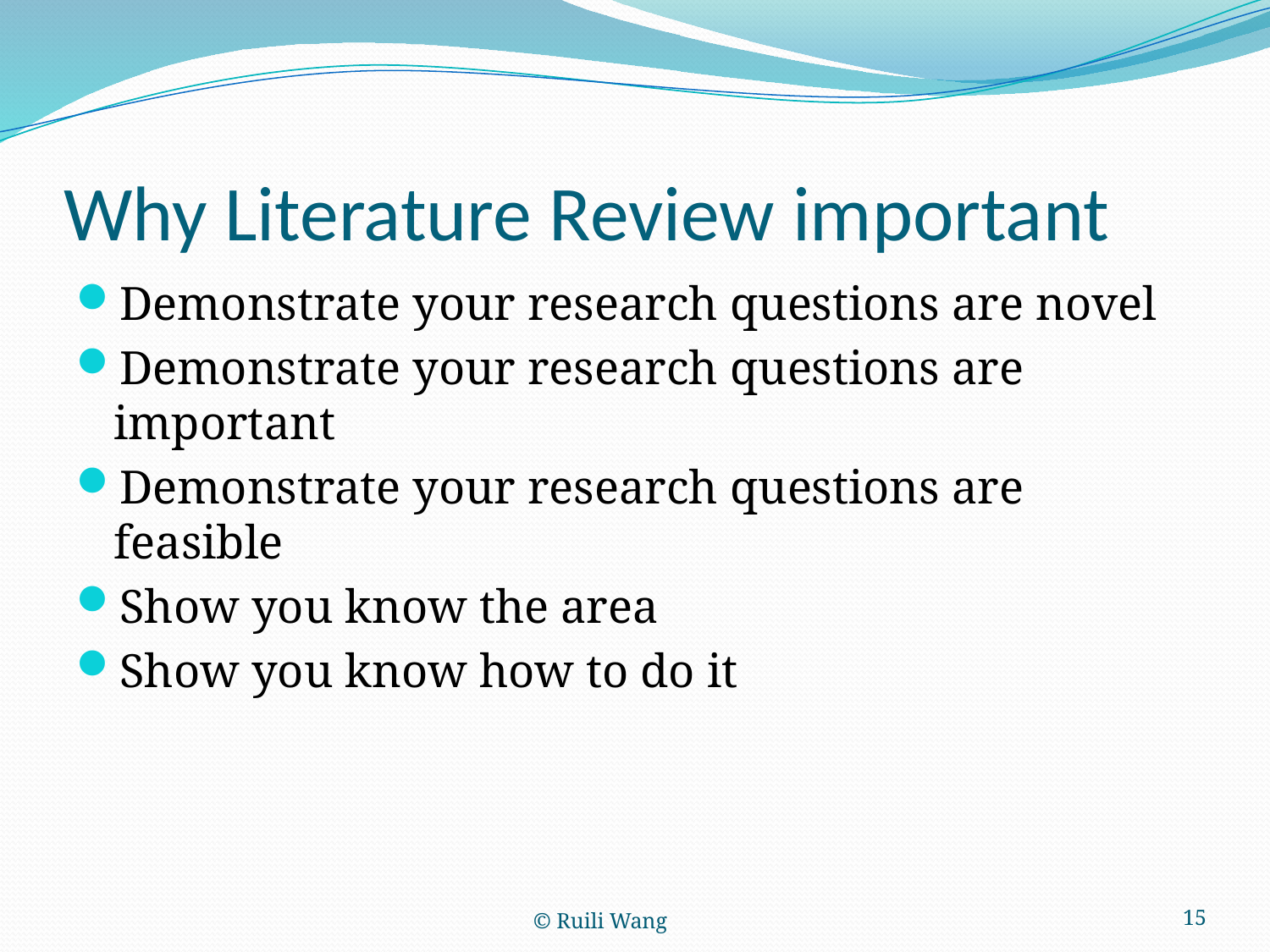

# Why Literature Review important
Demonstrate your research questions are novel
Demonstrate your research questions are important
Demonstrate your research questions are feasible
Show you know the area
Show you know how to do it

© Ruili Wang
15